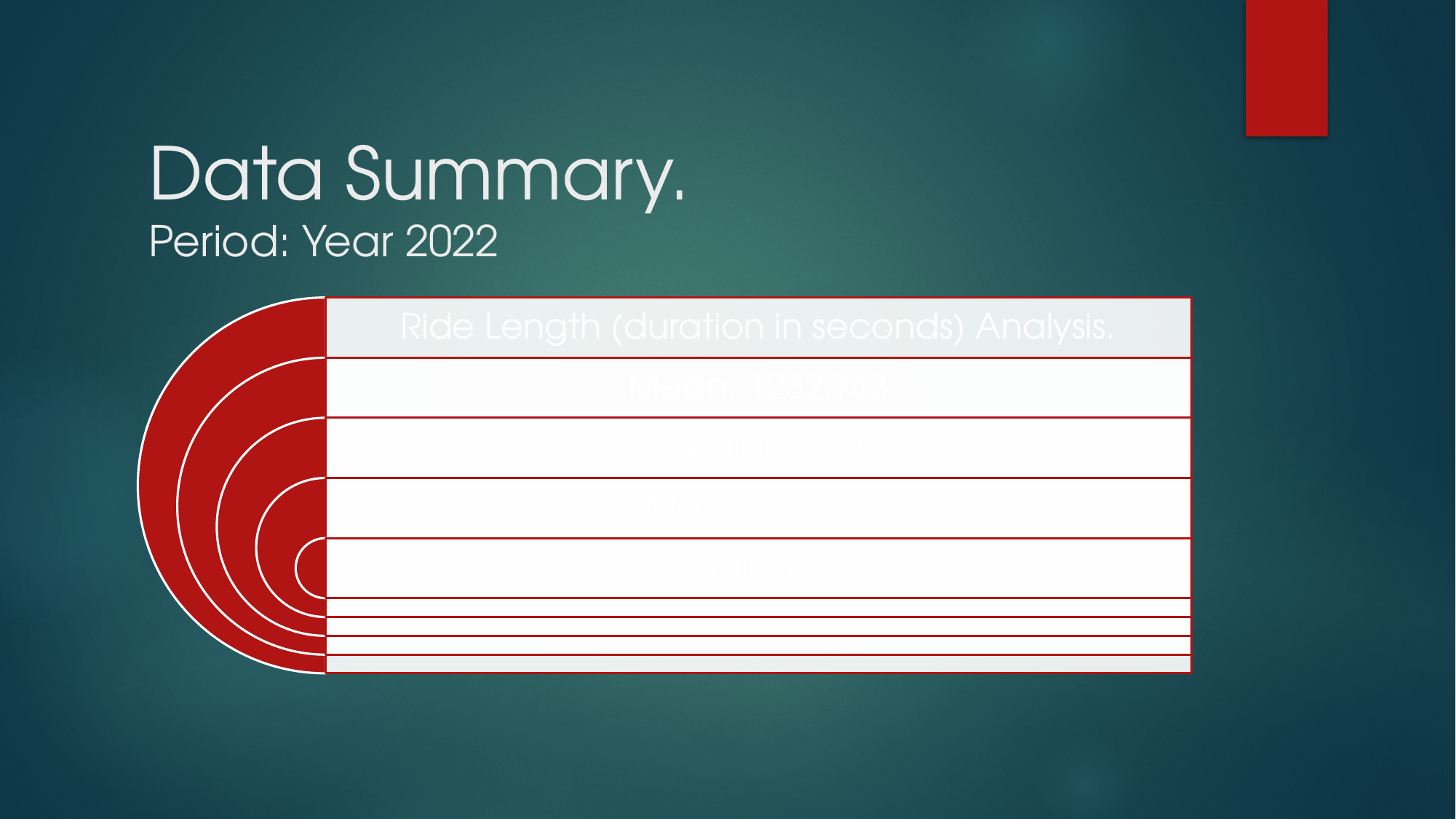

# Data Summary. Period: Year 2022
Ride Length (duration in seconds) Analysis.
Mean: 1232.143
Median: 630
Max: 2483235
Min: 0